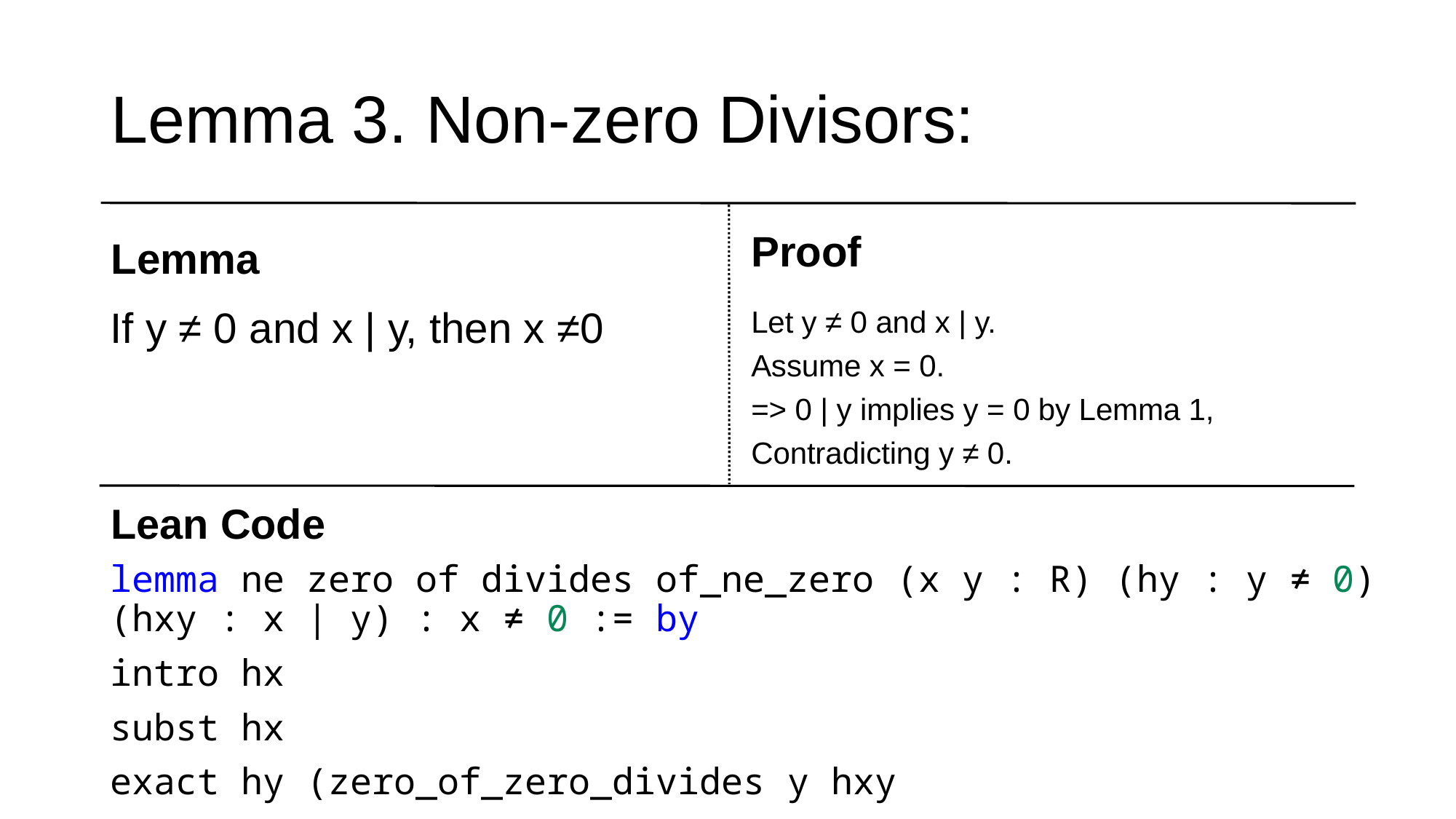

# Lemma 3. Non-zero Divisors:
Lemma
Proof
Let y ≠ 0 and x | y.
Assume x = 0.
=> 0 | y implies y = 0 by Lemma 1,
Contradicting y ≠ 0.
If y ≠ 0 and x | y, then x ≠0
Lean Code
lemma ne_zero_of_divides_of_ne_zero (x y : R) (hy : y ≠ 0) (hxy : x | y) : x ≠ 0 := by
intro hx
subst hx
exact hy (zero_of_zero_divides y hxy